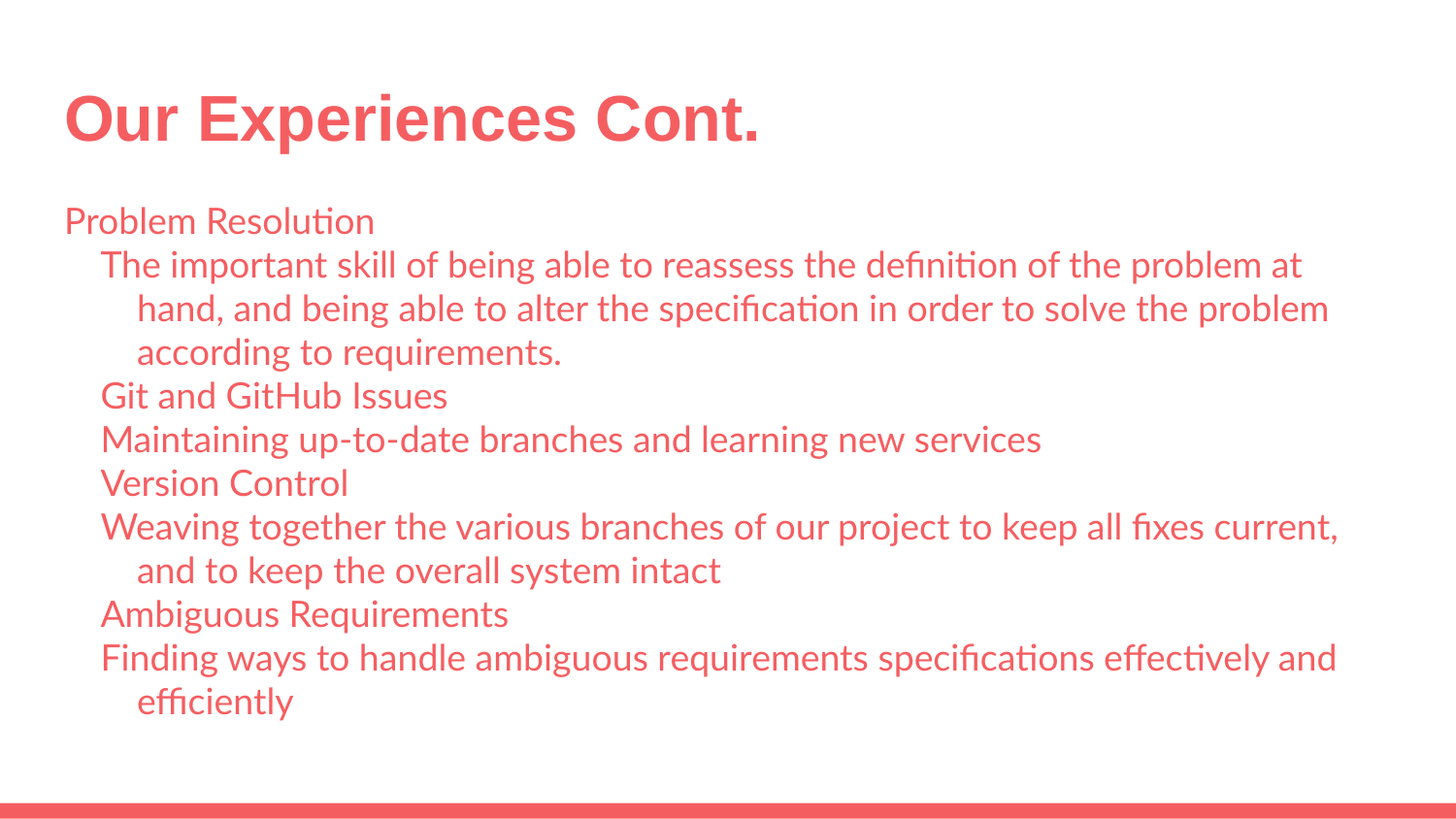

# Our Experiences Cont.
Problem Resolution
The important skill of being able to reassess the definition of the problem at hand, and being able to alter the specification in order to solve the problem according to requirements.
Git and GitHub Issues
Maintaining up-to-date branches and learning new services
Version Control
Weaving together the various branches of our project to keep all fixes current, and to keep the overall system intact
Ambiguous Requirements
Finding ways to handle ambiguous requirements specifications effectively and efficiently